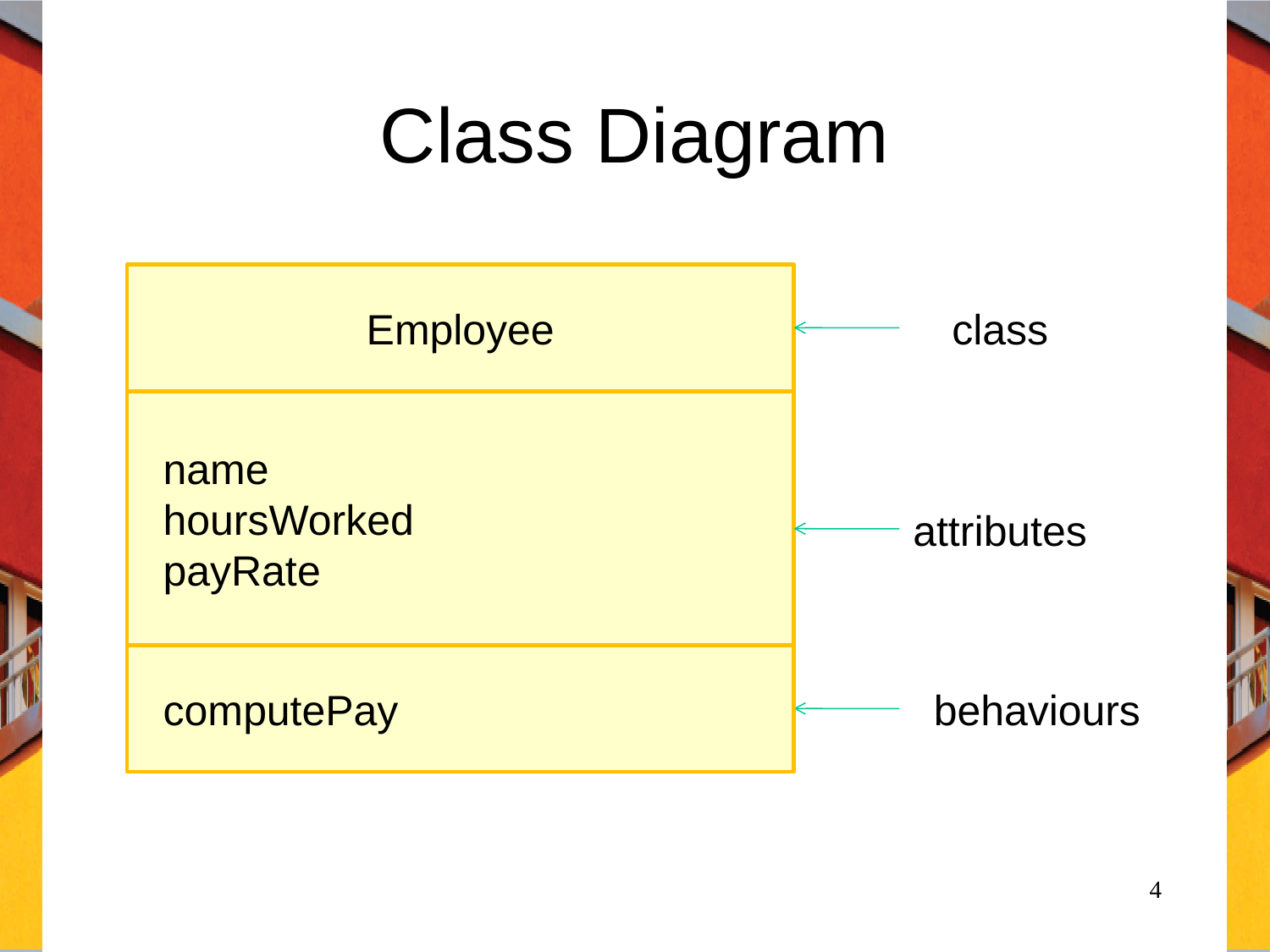

# Class Diagram
Employee
class
  name
  hoursWorked
  payRate
attributes
  computePay
behaviours
4